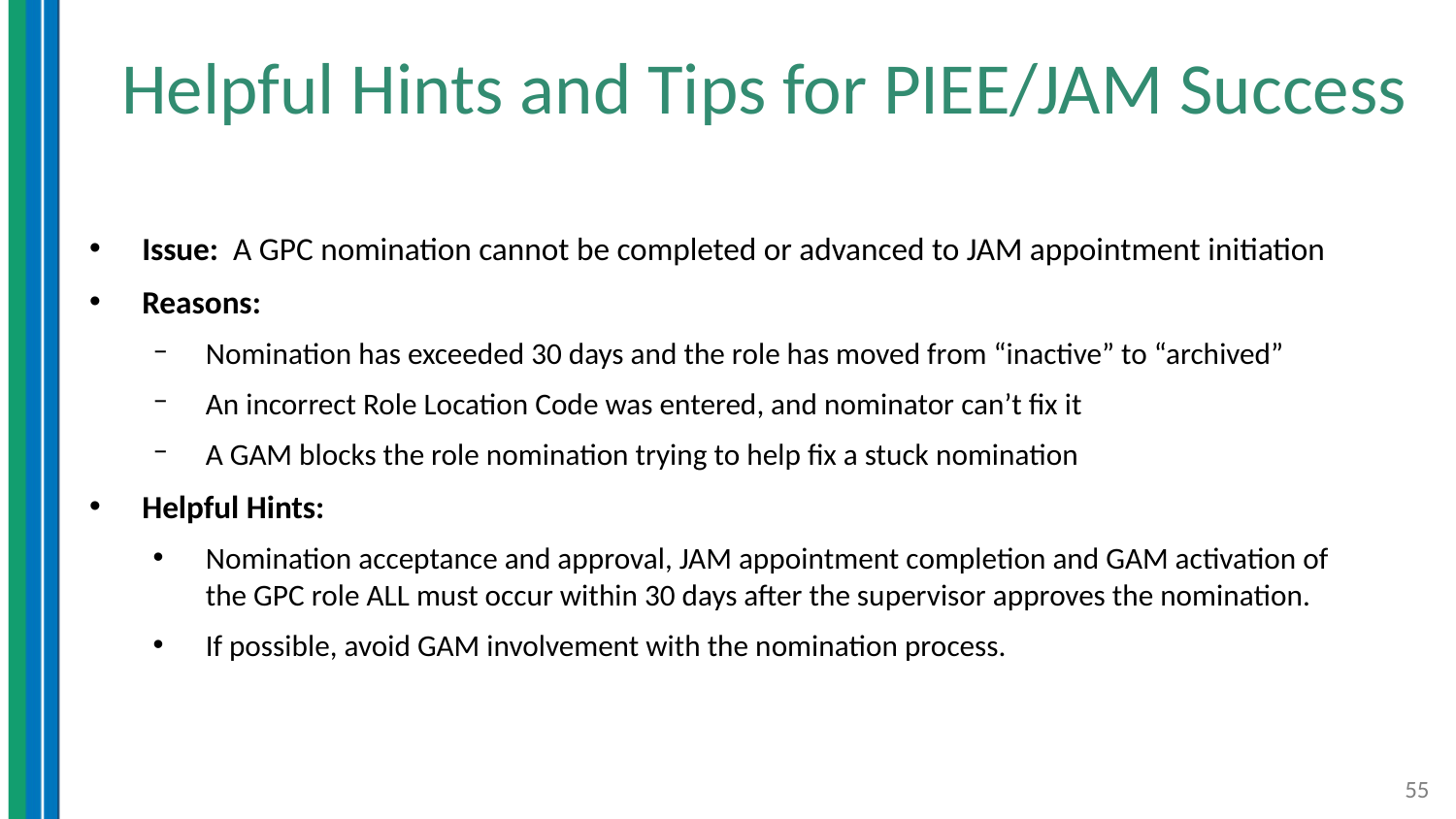

# Helpful Hints and Tips for PIEE/JAM Success
Issue:  A GPC nomination cannot be completed or advanced to JAM appointment initiation
Reasons:
Nomination has exceeded 30 days and the role has moved from “inactive” to “archived”
An incorrect Role Location Code was entered, and nominator can’t fix it
A GAM blocks the role nomination trying to help fix a stuck nomination
Helpful Hints:
Nomination acceptance and approval, JAM appointment completion and GAM activation of the GPC role ALL must occur within 30 days after the supervisor approves the nomination.
If possible, avoid GAM involvement with the nomination process.